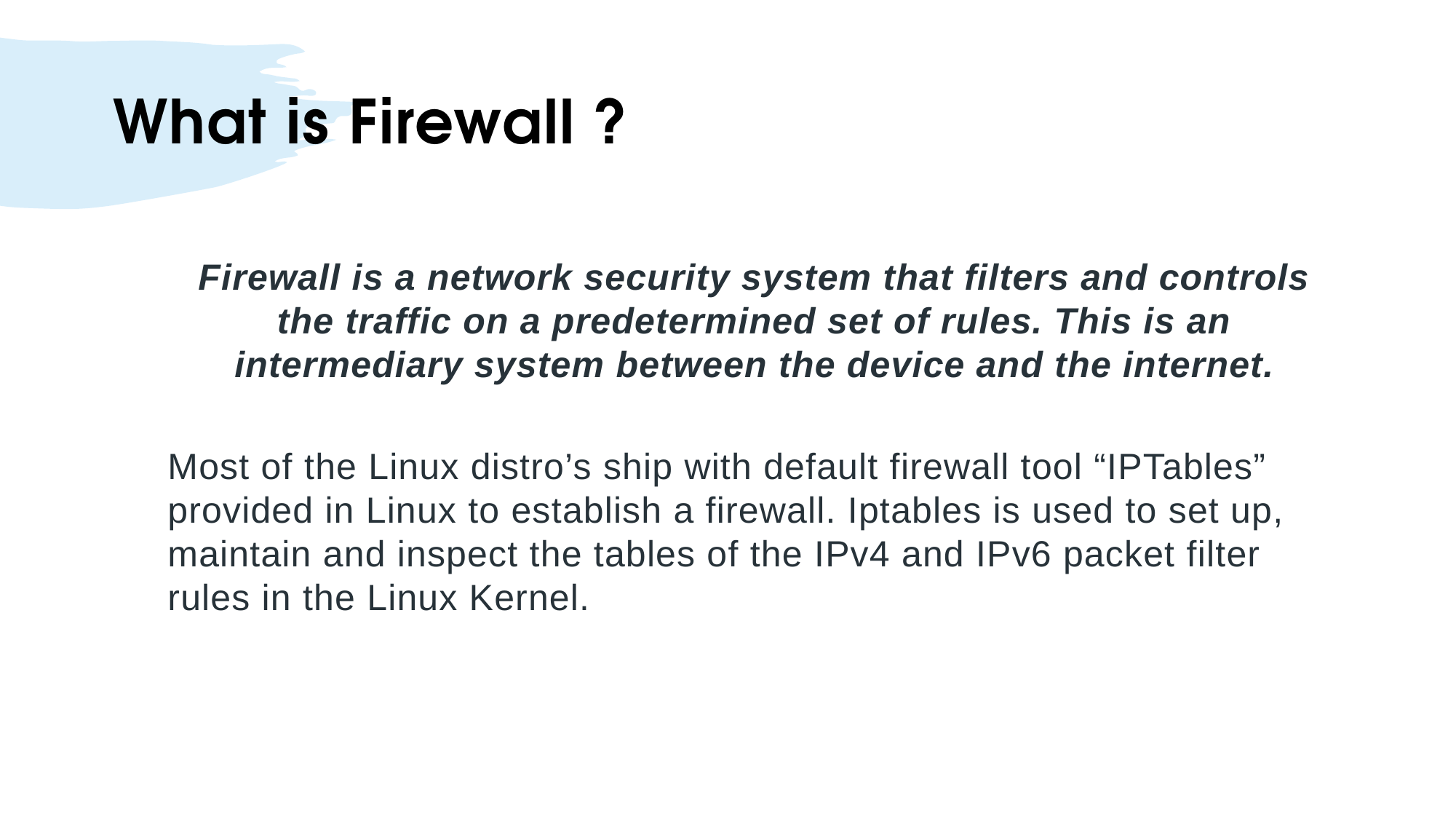

# What is Firewall ?
Firewall is a network security system that filters and controls the traffic on a predetermined set of rules. This is an intermediary system between the device and the internet.

Most of the Linux distro’s ship with default firewall tool “IPTables” provided in Linux to establish a firewall. Iptables is used to set up, maintain and inspect the tables of the IPv4 and IPv6 packet filter rules in the Linux Kernel.